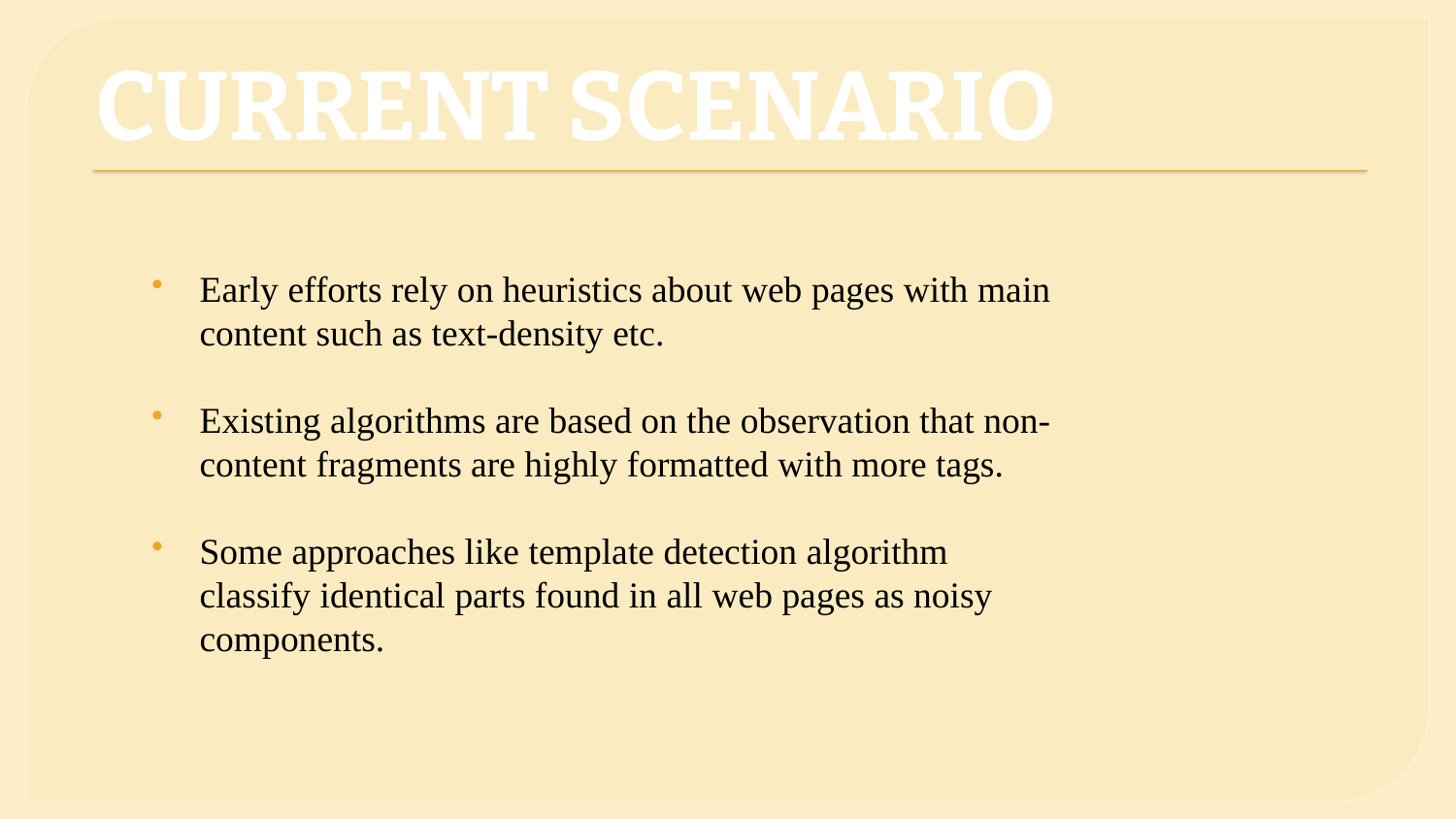

# CURRENT SCENARIO

Early efforts rely on heuristics about web pages with main content such as text-density etc.

Existing algorithms are based on the observation that non-content fragments are highly formatted with more tags.

Some approaches like template detection algorithm classify identical parts found in all web pages as noisy components.